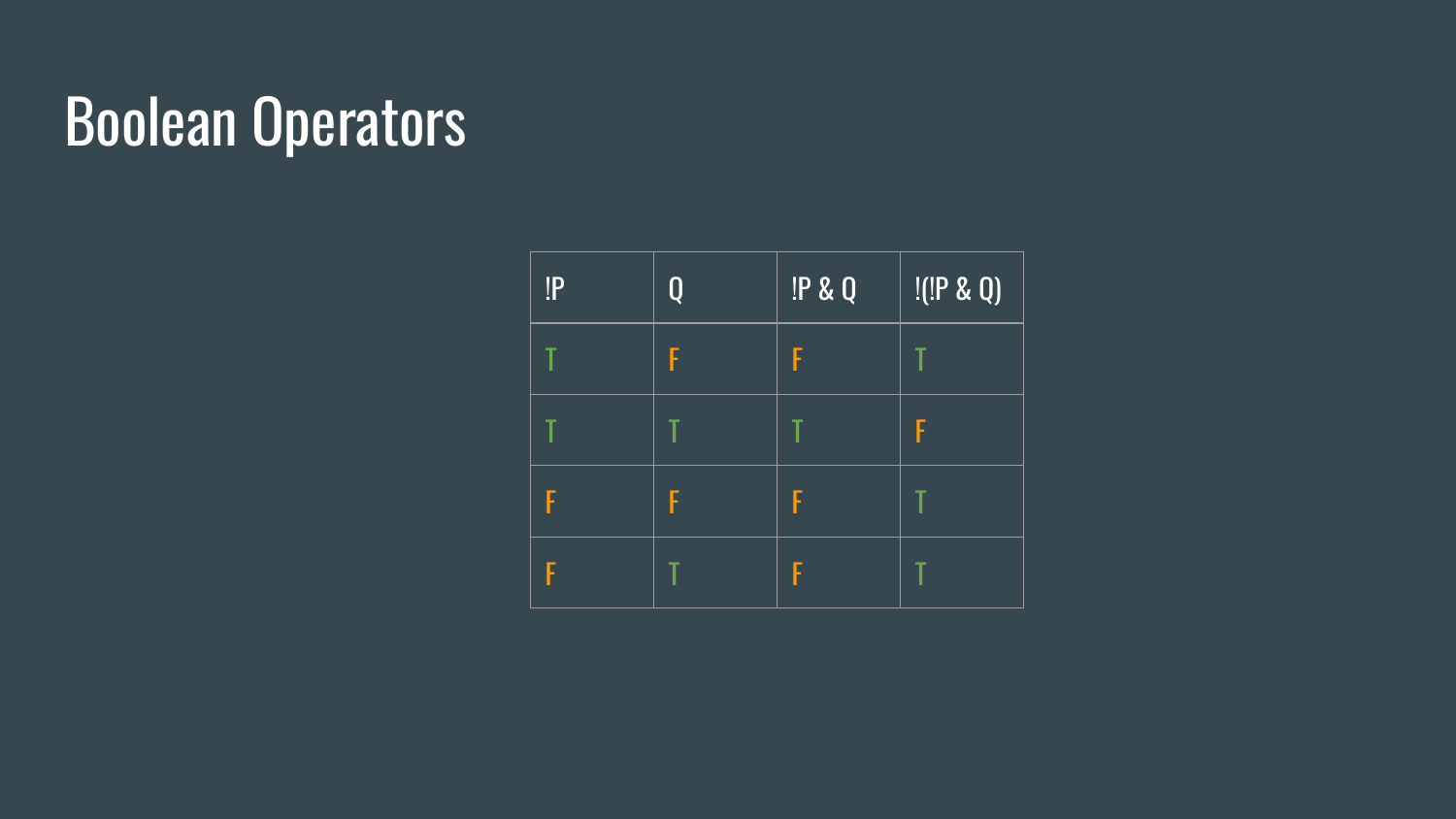

# Boolean Operators
| !P | Q | !P & Q | !(!P & Q) |
| --- | --- | --- | --- |
| T | F | F | T |
| T | T | T | F |
| F | F | F | T |
| F | T | F | T |